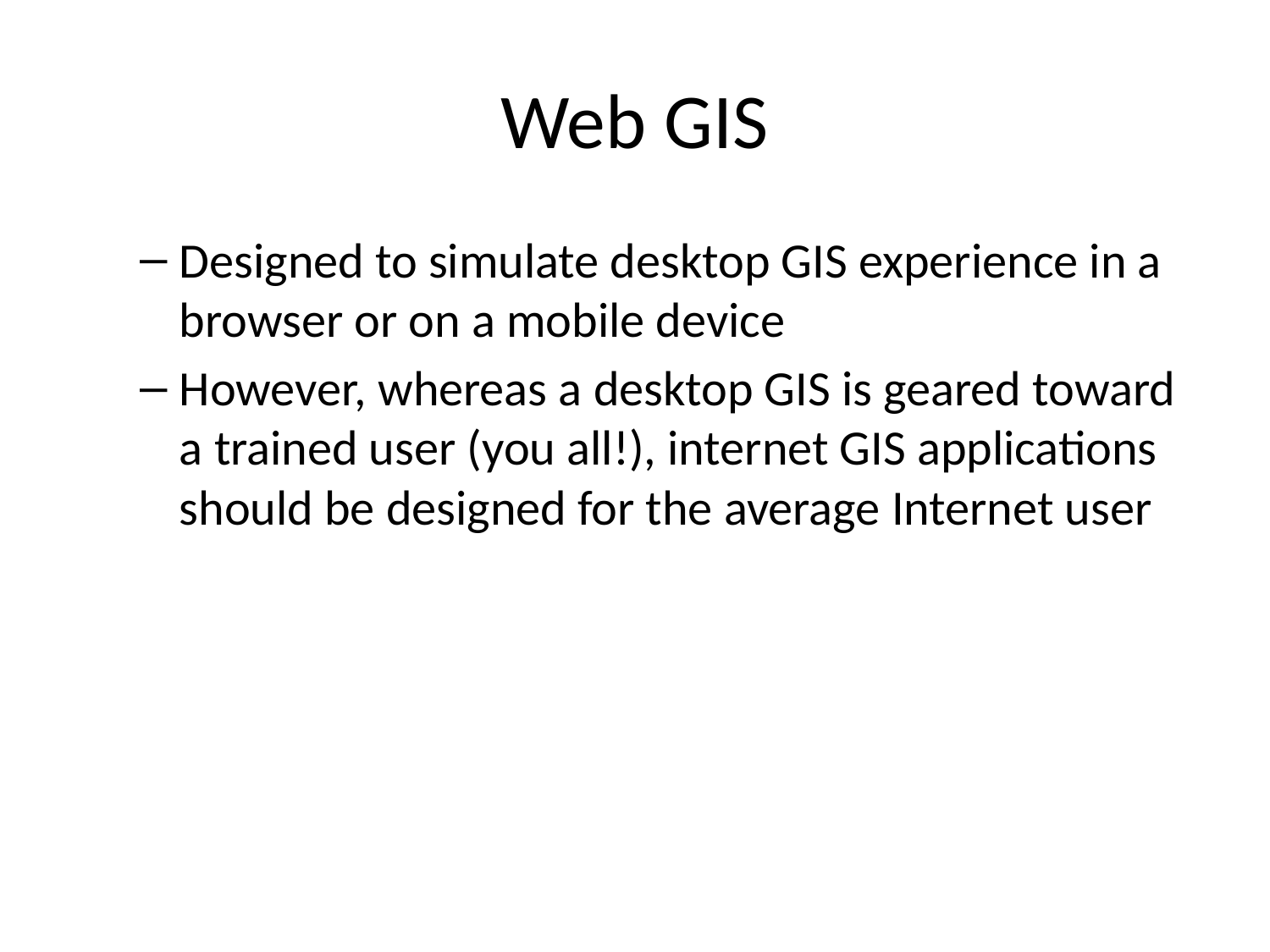

# Web GIS
Designed to simulate desktop GIS experience in a browser or on a mobile device
However, whereas a desktop GIS is geared toward a trained user (you all!), internet GIS applications should be designed for the average Internet user